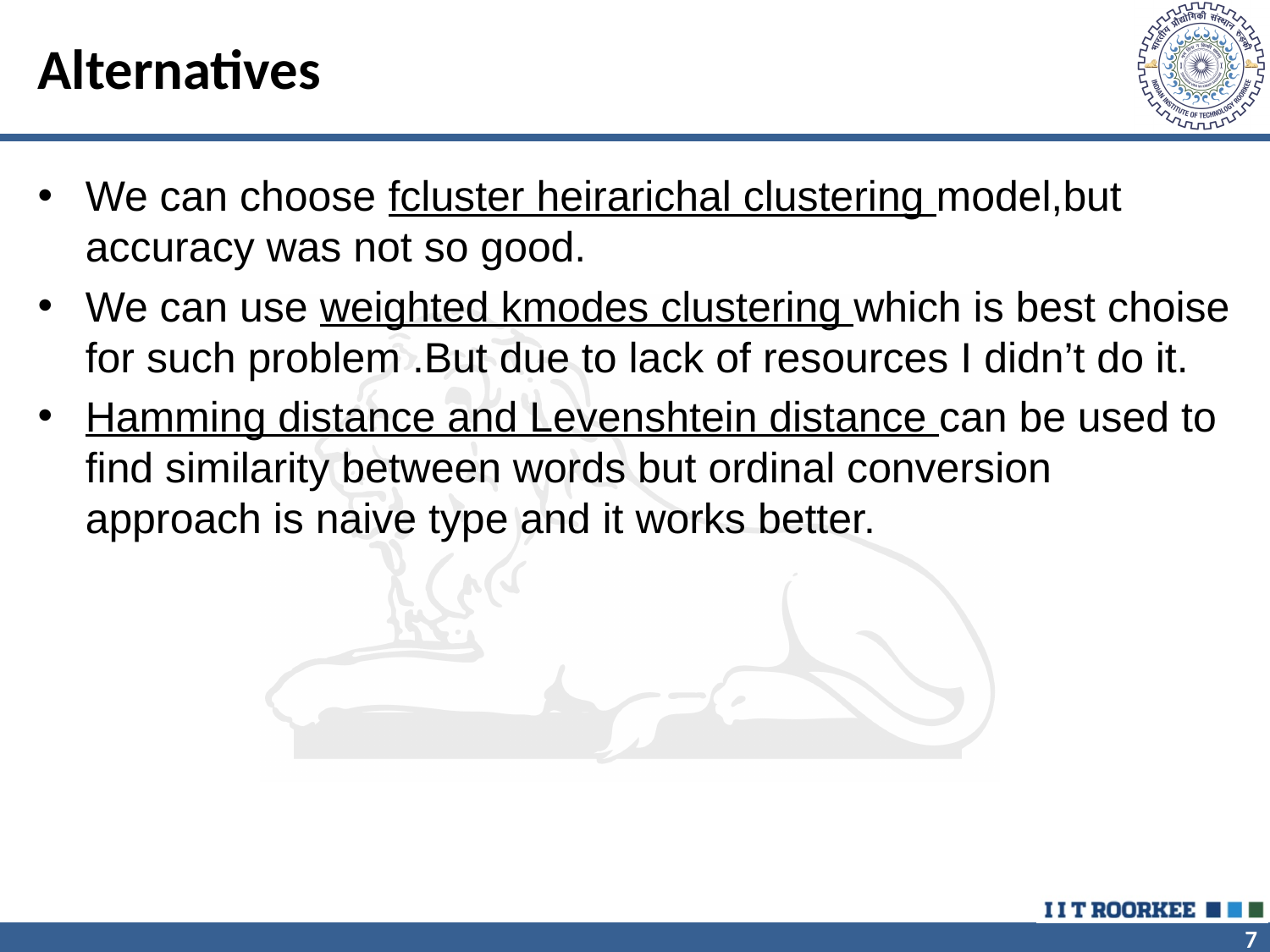

# Alternatives
We can choose fcluster heirarichal clustering model,but accuracy was not so good.
We can use weighted kmodes clustering which is best choise for such problem .But due to lack of resources I didn’t do it.
Hamming distance and Levenshtein distance can be used to find similarity between words but ordinal conversion approach is naive type and it works better.